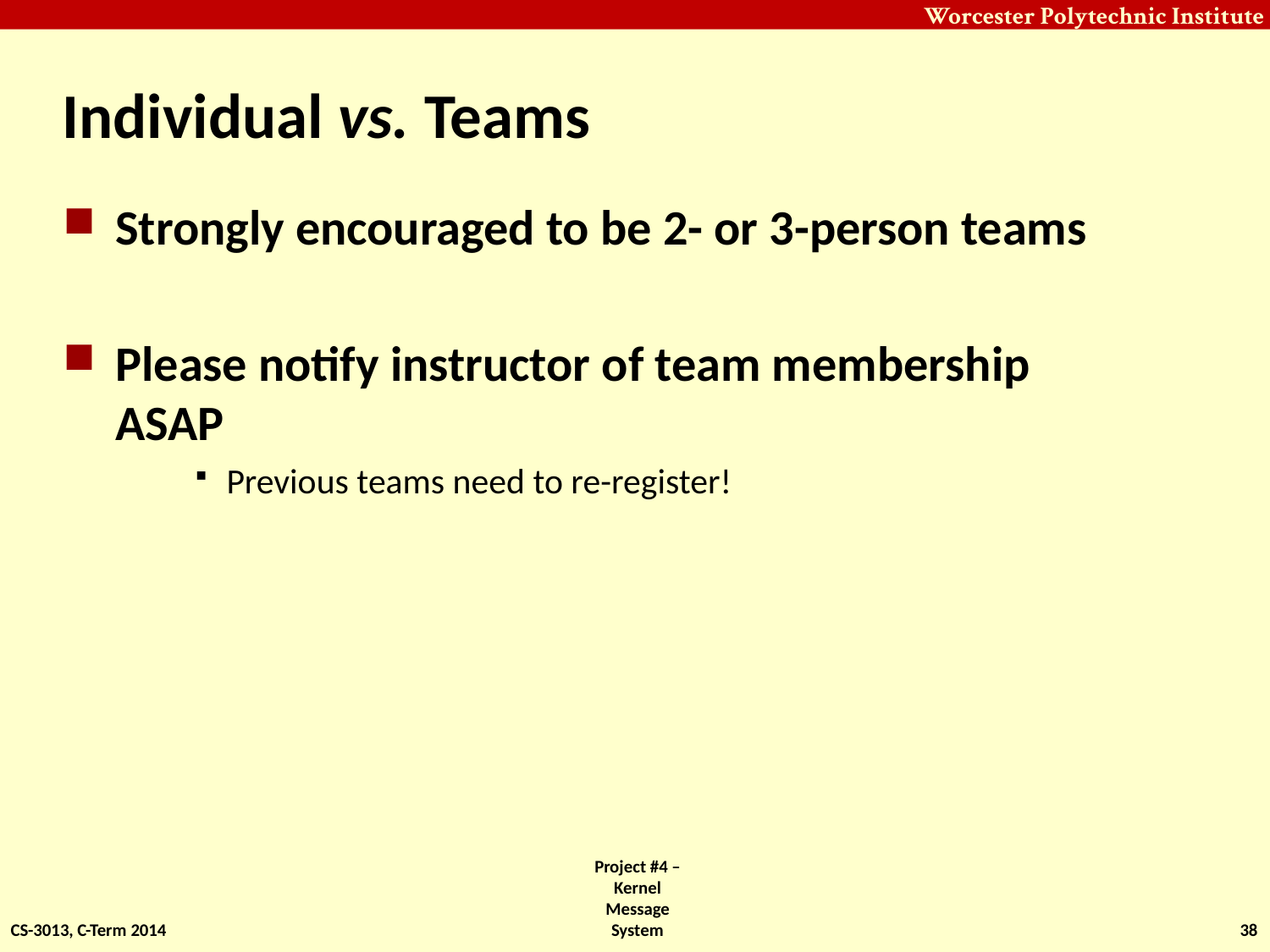

# Individual vs. Teams
Strongly encouraged to be 2- or 3-person teams

Please notify instructor of team membership ASAP
Previous teams need to re-register!
CS-3013, C-Term 2014
Project #4 – Kernel Message System
38